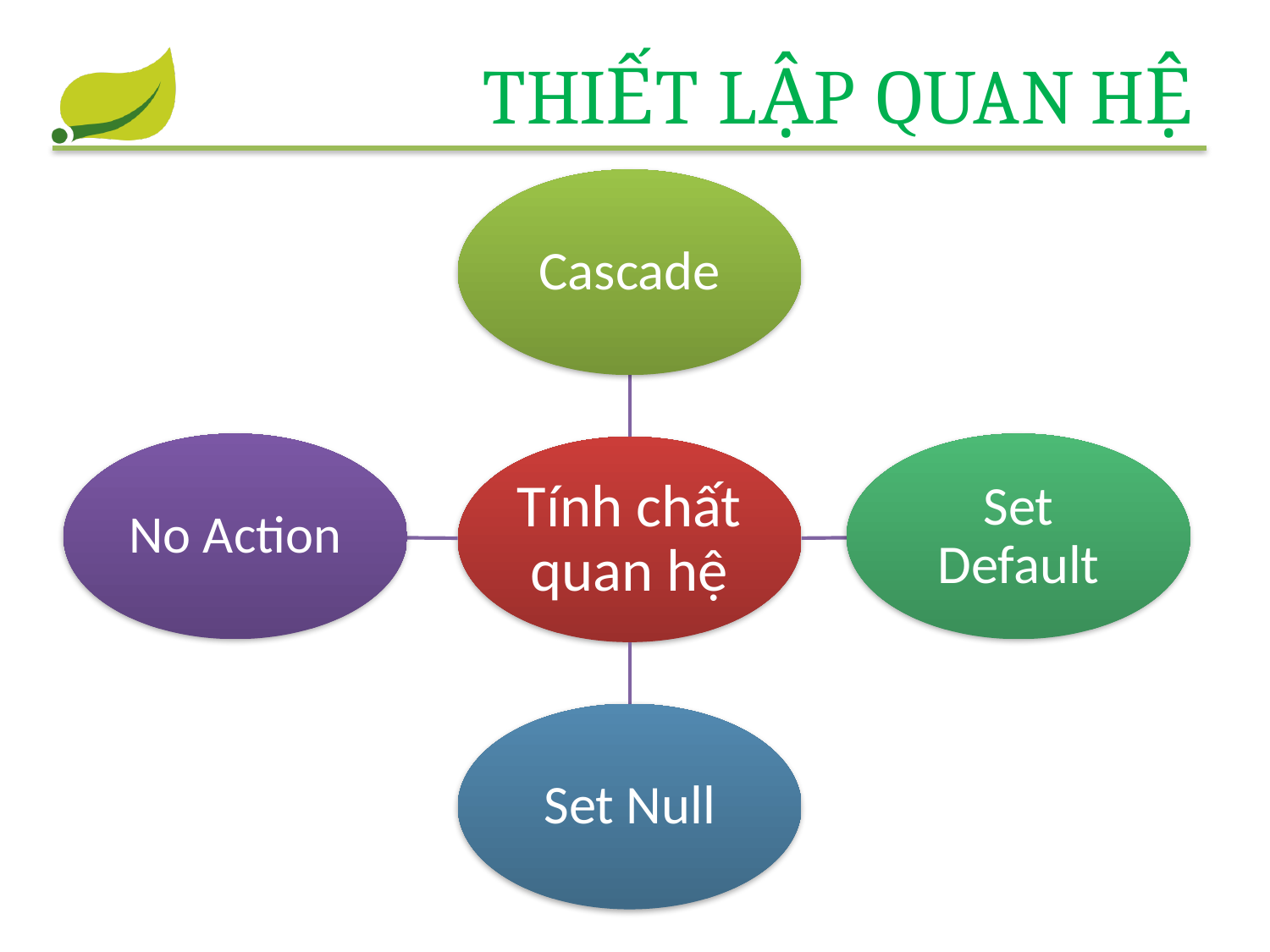

# thiết lập quan hệ
Tính chất quan hệ

Cascade

Set Default

Set Null

No Action